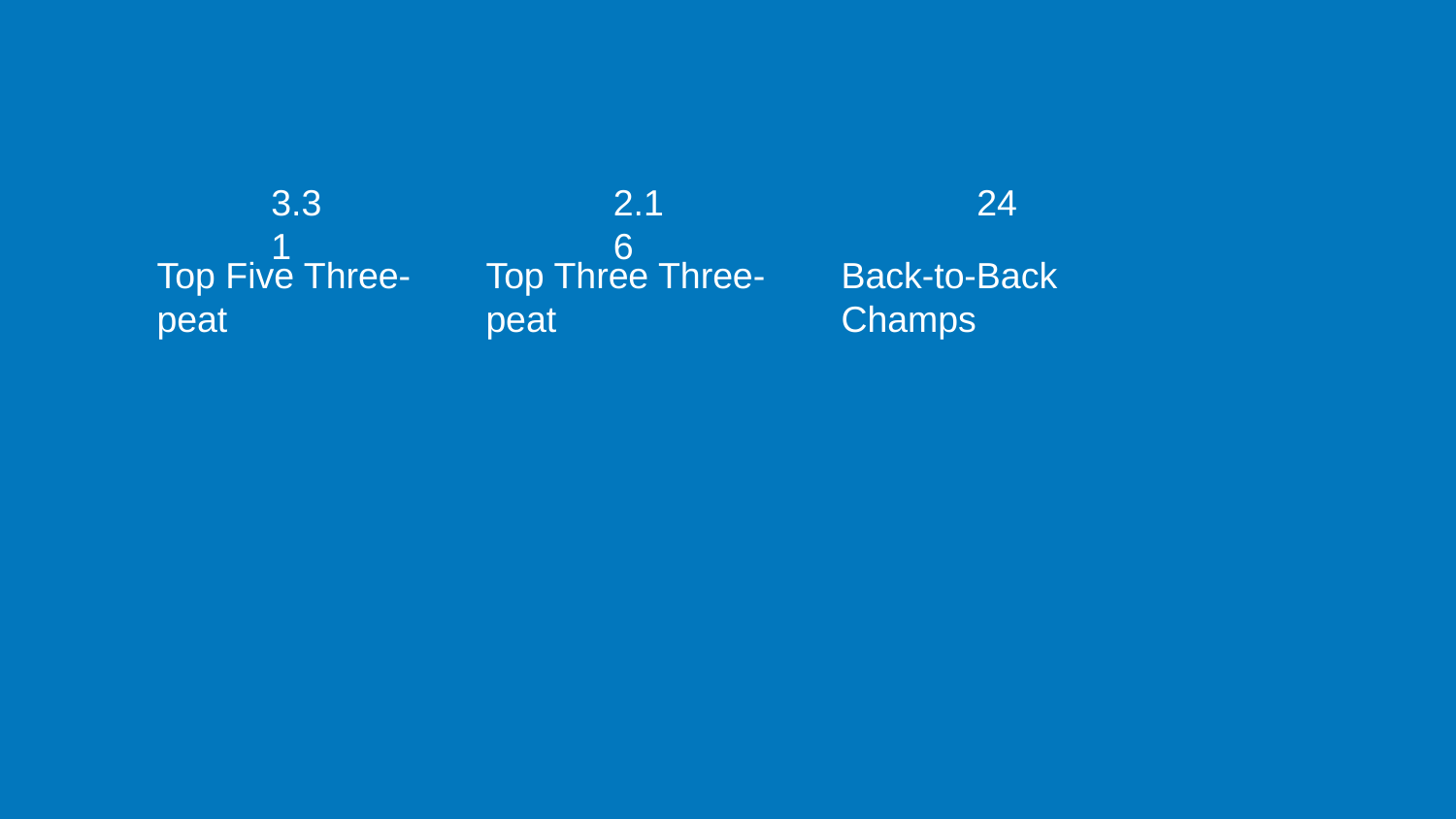

3.31
2.16
24
Top Five Three-peat
Top Three Three-peat
Back-to-Back Champs